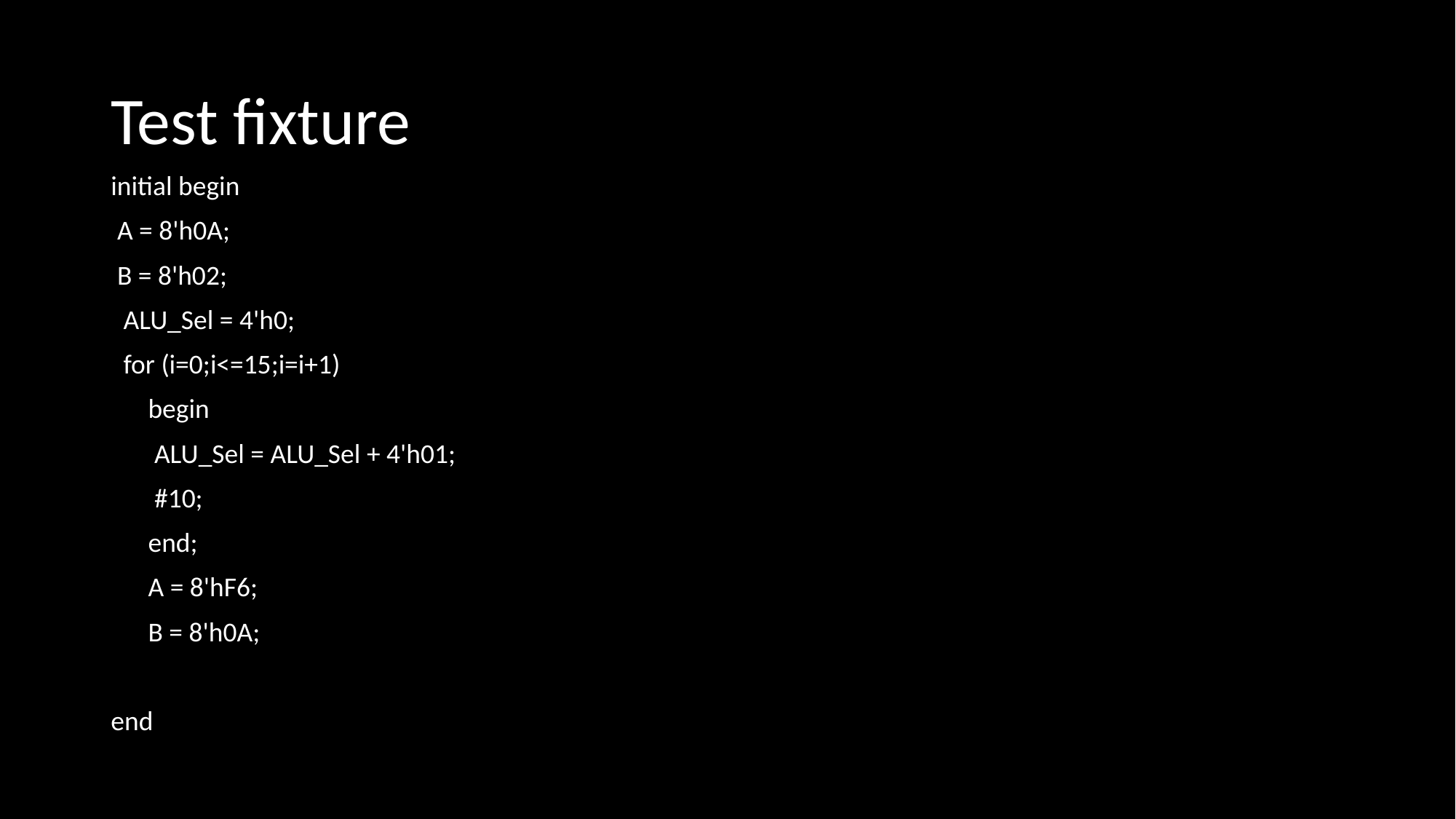

# Test fixture
initial begin
 A = 8'h0A;
 B = 8'h02;
  ALU_Sel = 4'h0;
  for (i=0;i<=15;i=i+1)
      begin
       ALU_Sel = ALU_Sel + 4'h01;
       #10;
      end;
      A = 8'hF6;
      B = 8'h0A;

end